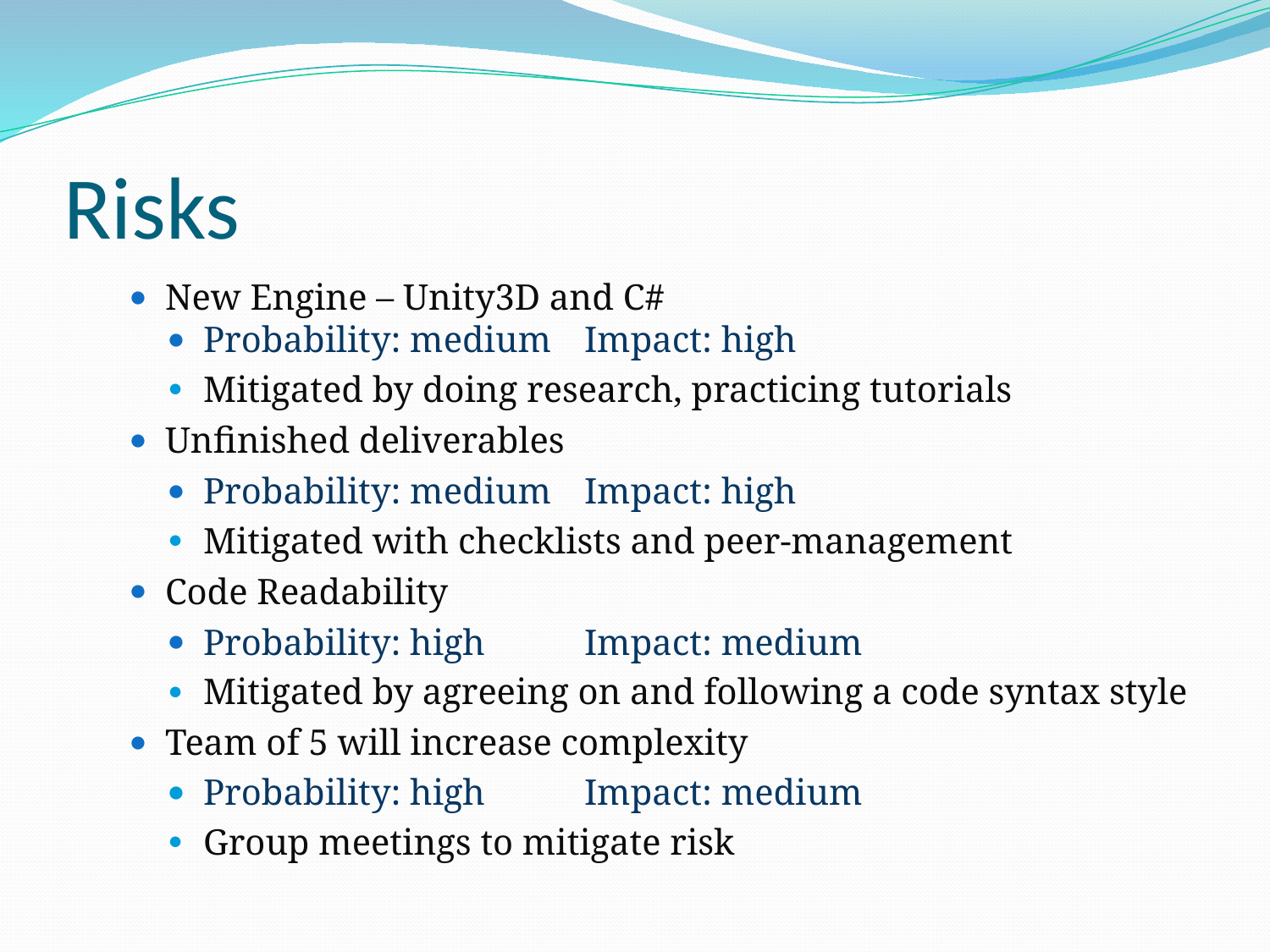

# Risks
New Engine – Unity3D and C#
Probability: medium	Impact: high
Mitigated by doing research, practicing tutorials
Unfinished deliverables
Probability: medium	Impact: high
Mitigated with checklists and peer-management
Code Readability
Probability: high	Impact: medium
Mitigated by agreeing on and following a code syntax style
Team of 5 will increase complexity
Probability: high	Impact: medium
Group meetings to mitigate risk